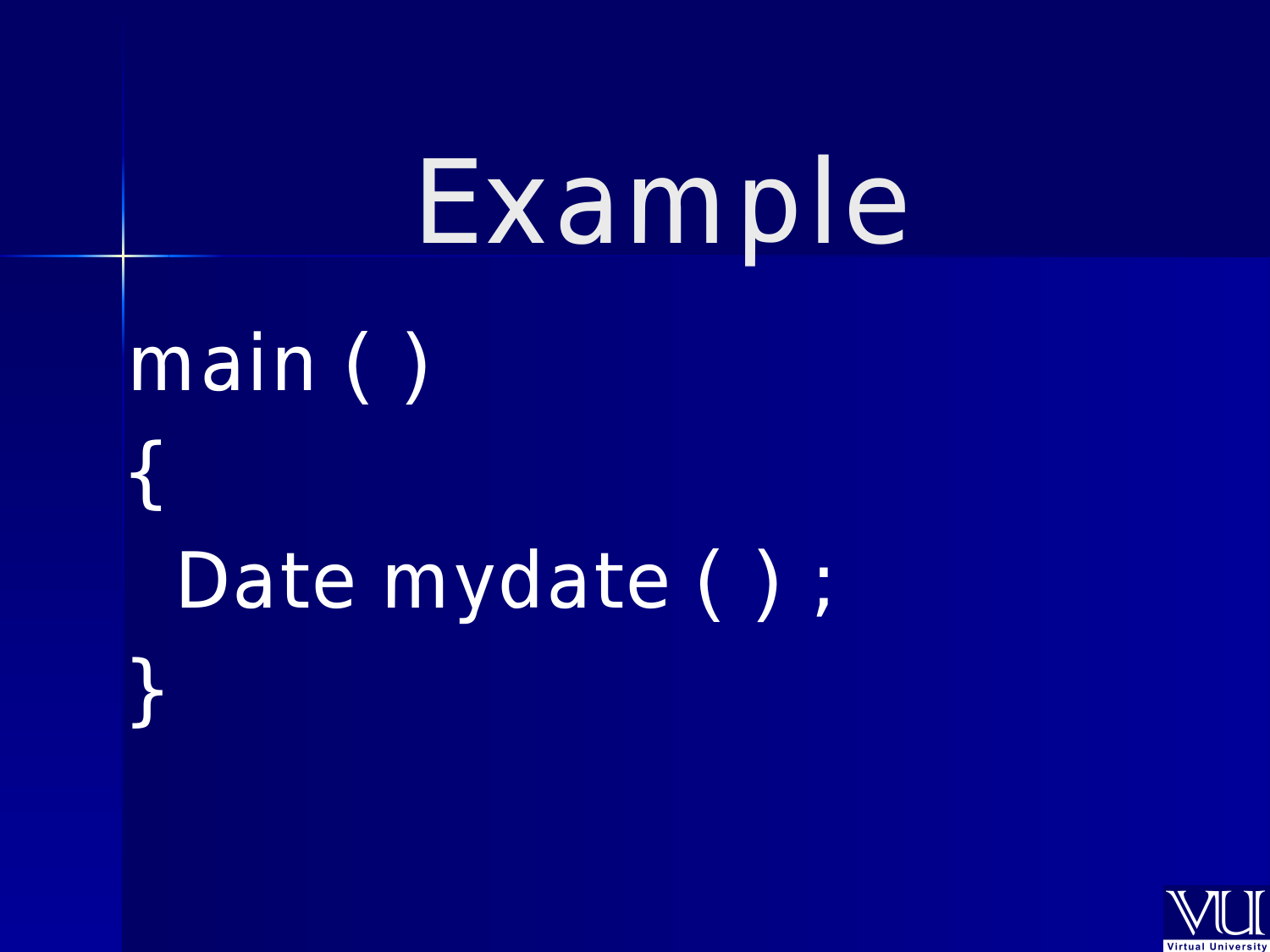

# Example
main ( )
{
	Date mydate ( ) ;
}